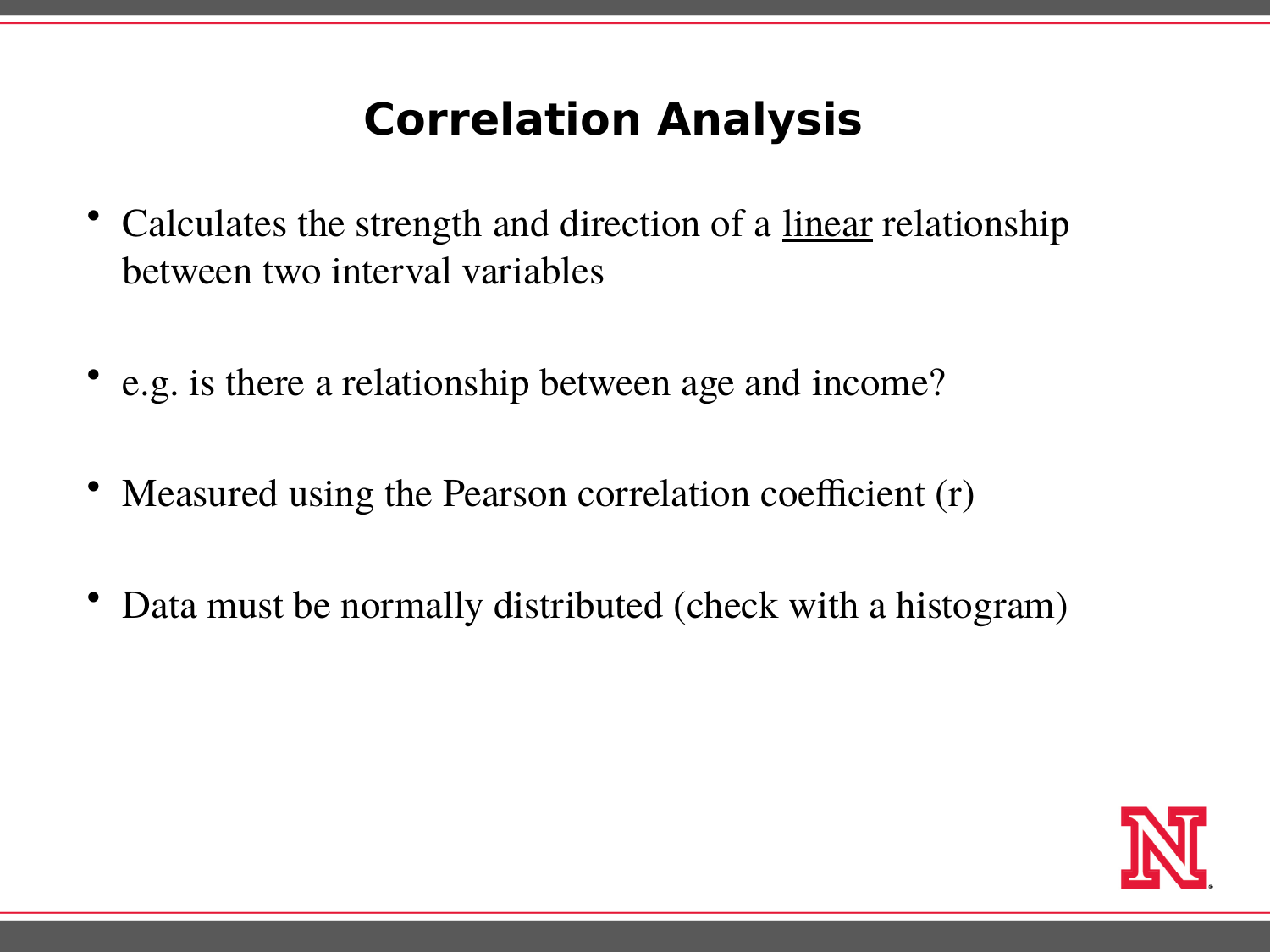

# Correlation Analysis
Calculates the strength and direction of a linear relationship between two interval variables

e.g. is there a relationship between age and income?

Measured using the Pearson correlation coefficient (r)

Data must be normally distributed (check with a histogram)